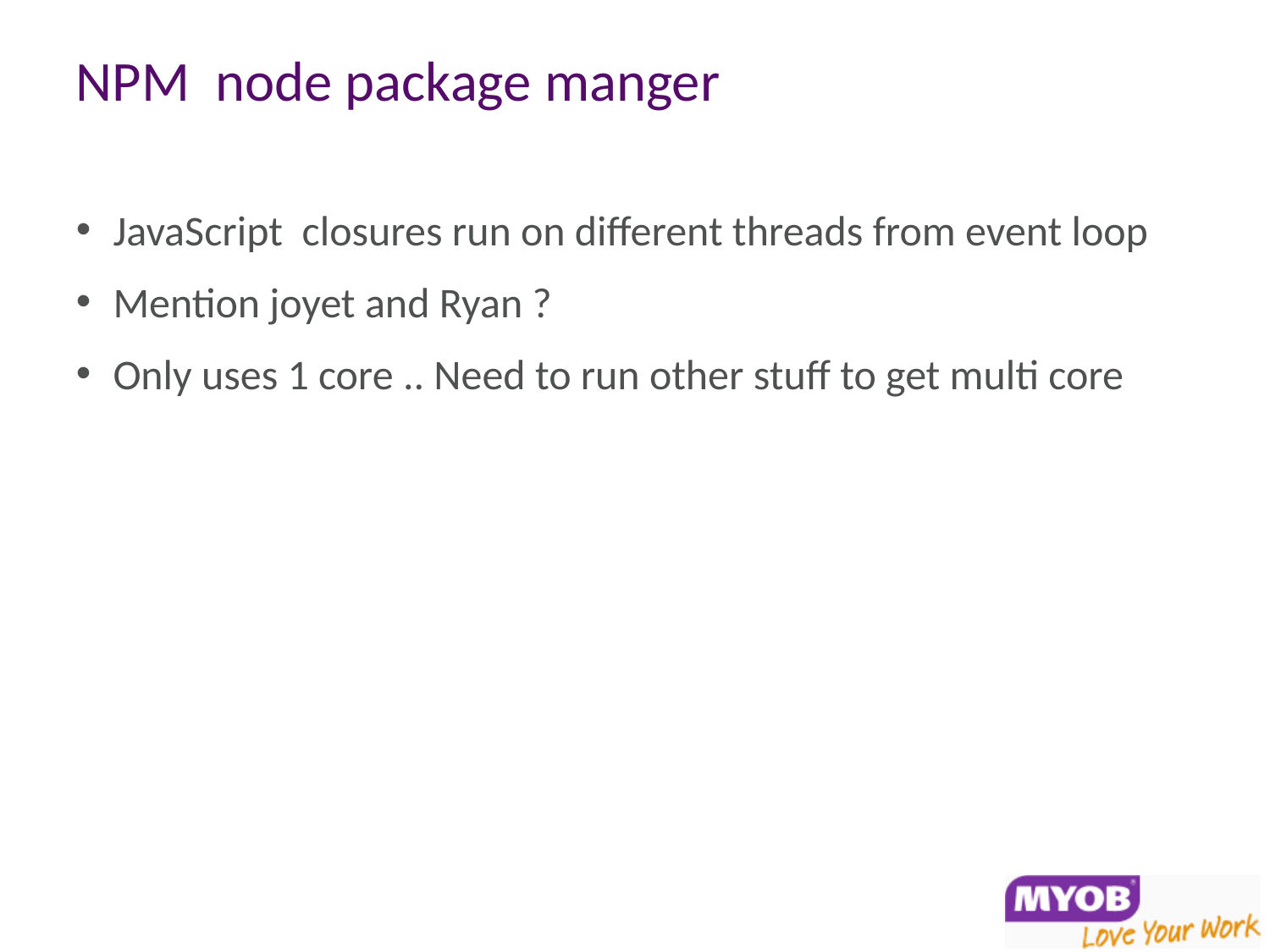

# NPM  node package manger
JavaScript  closures run on different threads from event loop
Mention joyet and Ryan ?
Only uses 1 core .. Need to run other stuff to get multi core